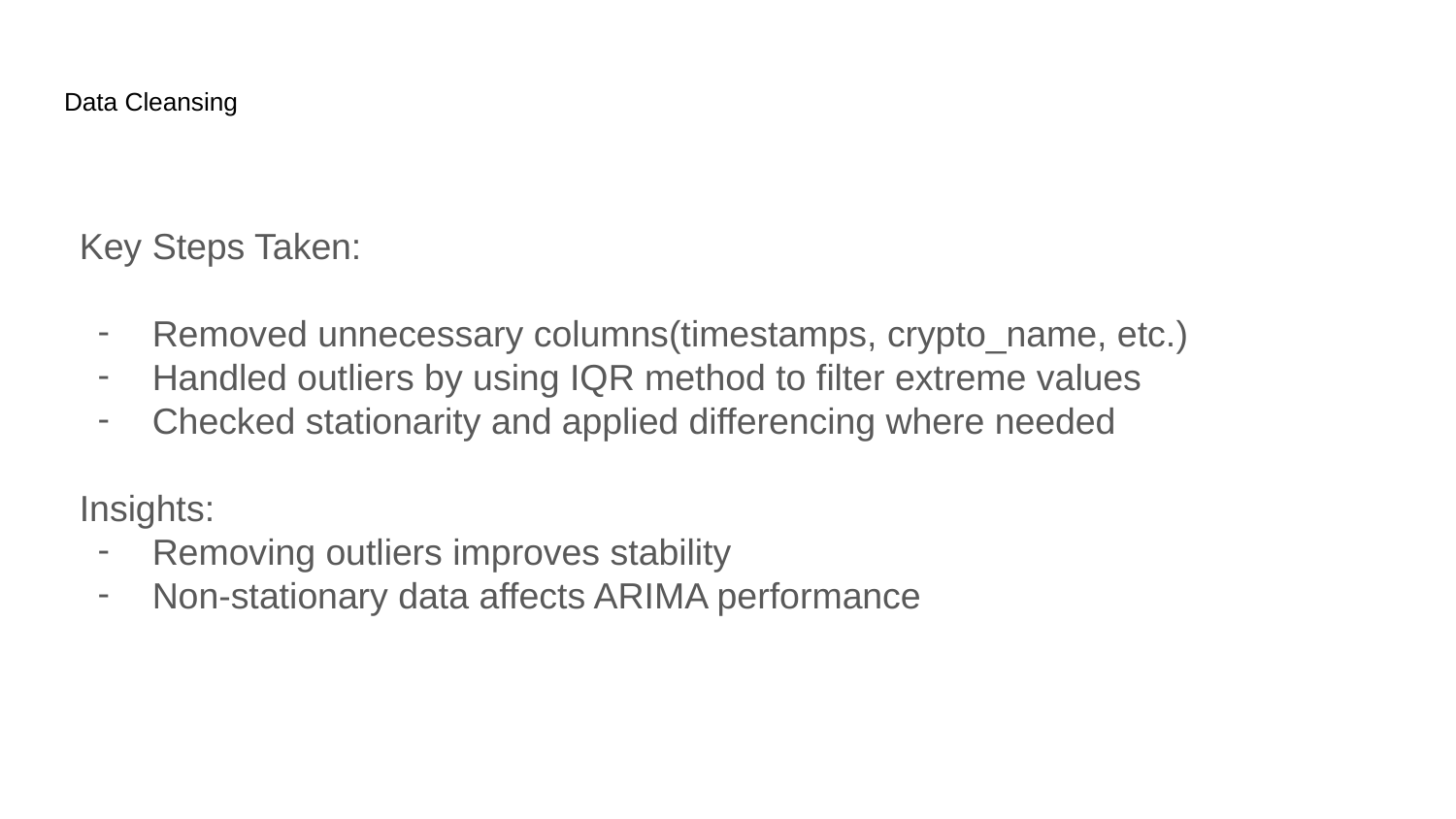

# Data Cleansing
Key Steps Taken:

Removed unnecessary columns(timestamps, crypto_name, etc.)
Handled outliers by using IQR method to filter extreme values
Checked stationarity and applied differencing where needed

Insights:
Removing outliers improves stability
Non-stationary data affects ARIMA performance